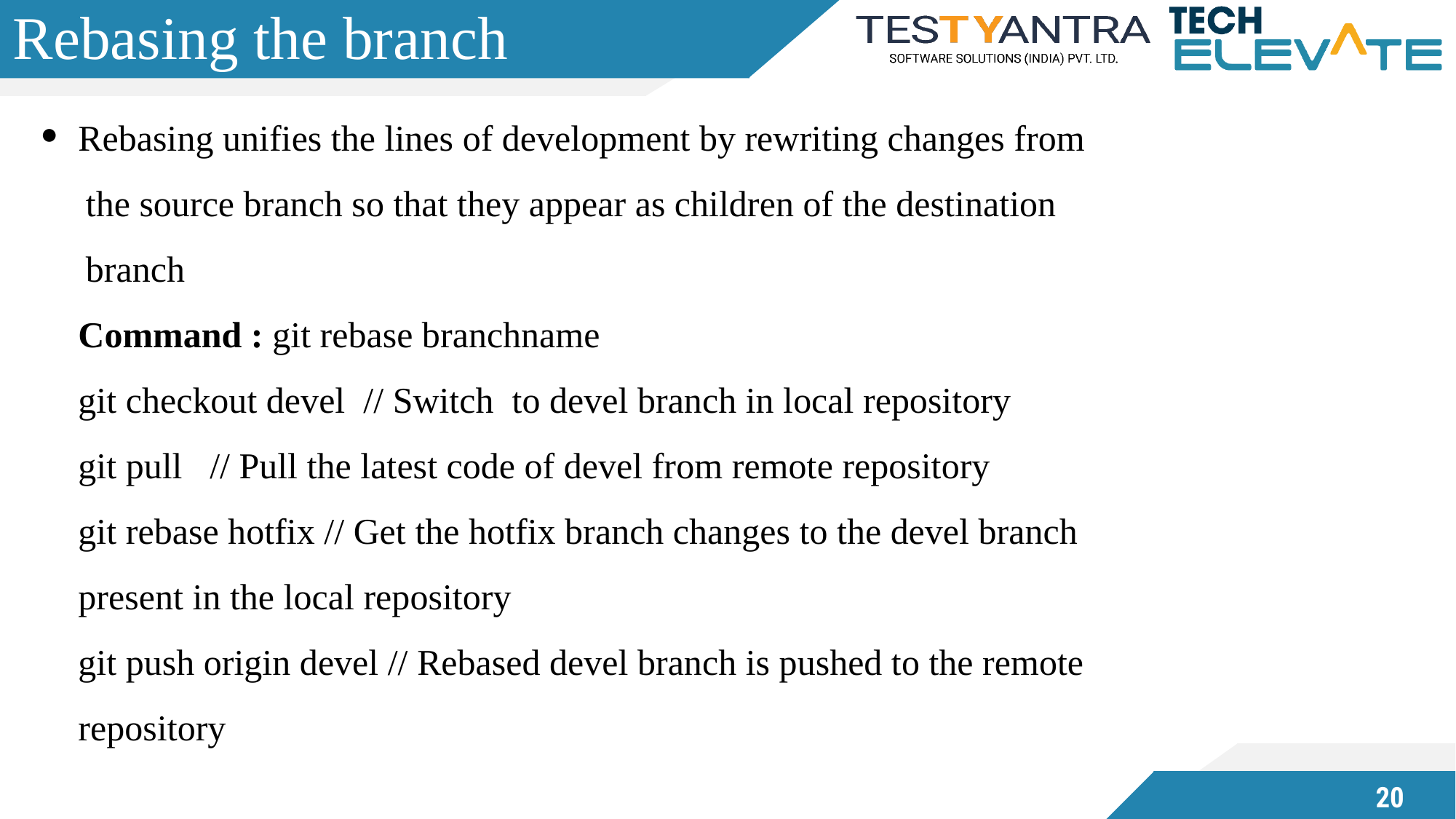

# Rebasing the branch
Rebasing unifies the lines of development by rewriting changes from
     the source branch so that they appear as children of the destination
     branch
Command : git rebase branchname
git checkout devel  // Switch  to devel branch in local repository
git pull   // Pull the latest code of devel from remote repository
git rebase hotfix // Get the hotfix branch changes to the devel branch
present in the local repository
git push origin devel // Rebased devel branch is pushed to the remote
repository
20